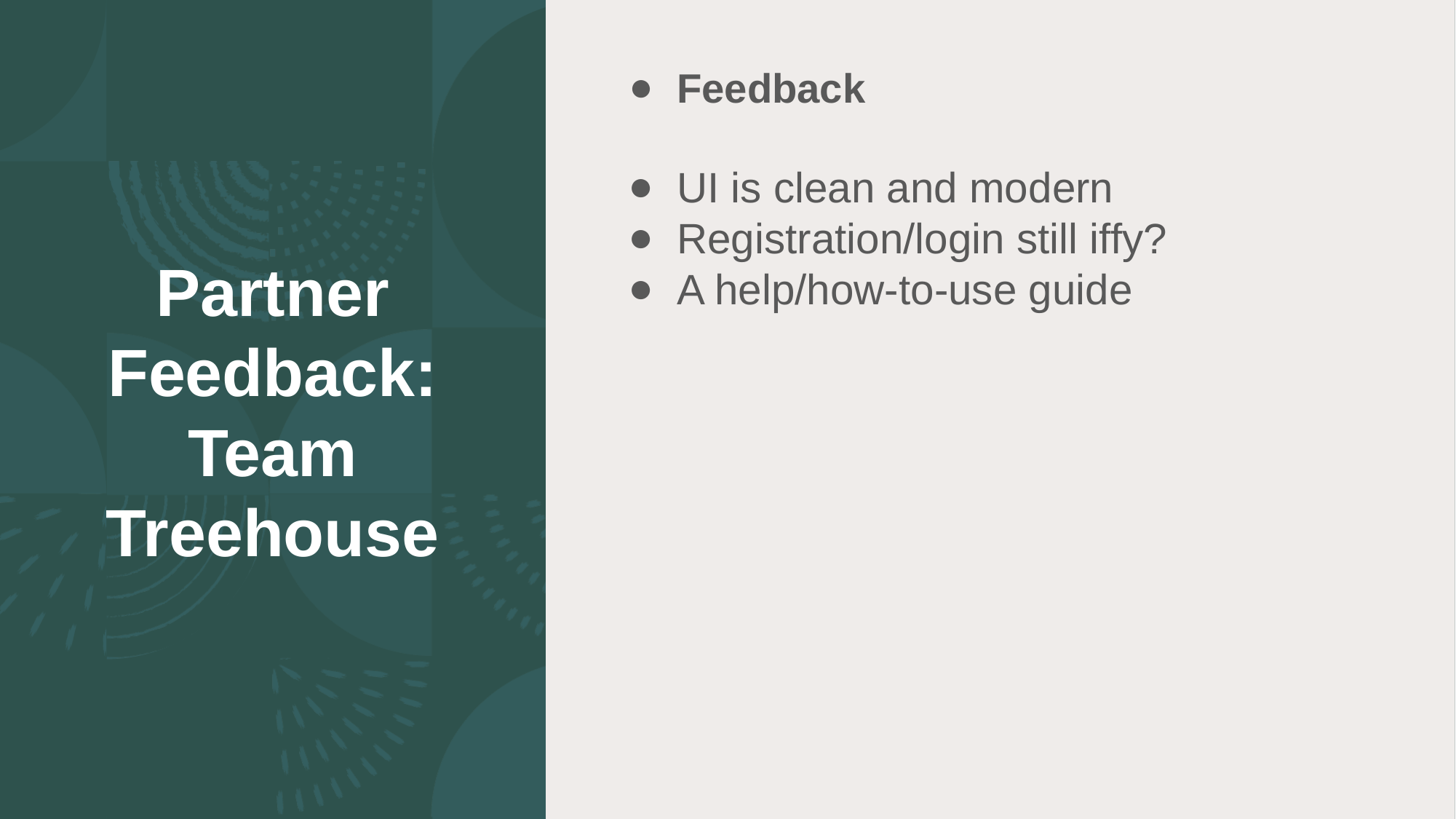

Feedback

UI is clean and modern
Registration/login still iffy?
A help/how-to-use guide

Partner Feedback:
Team Treehouse